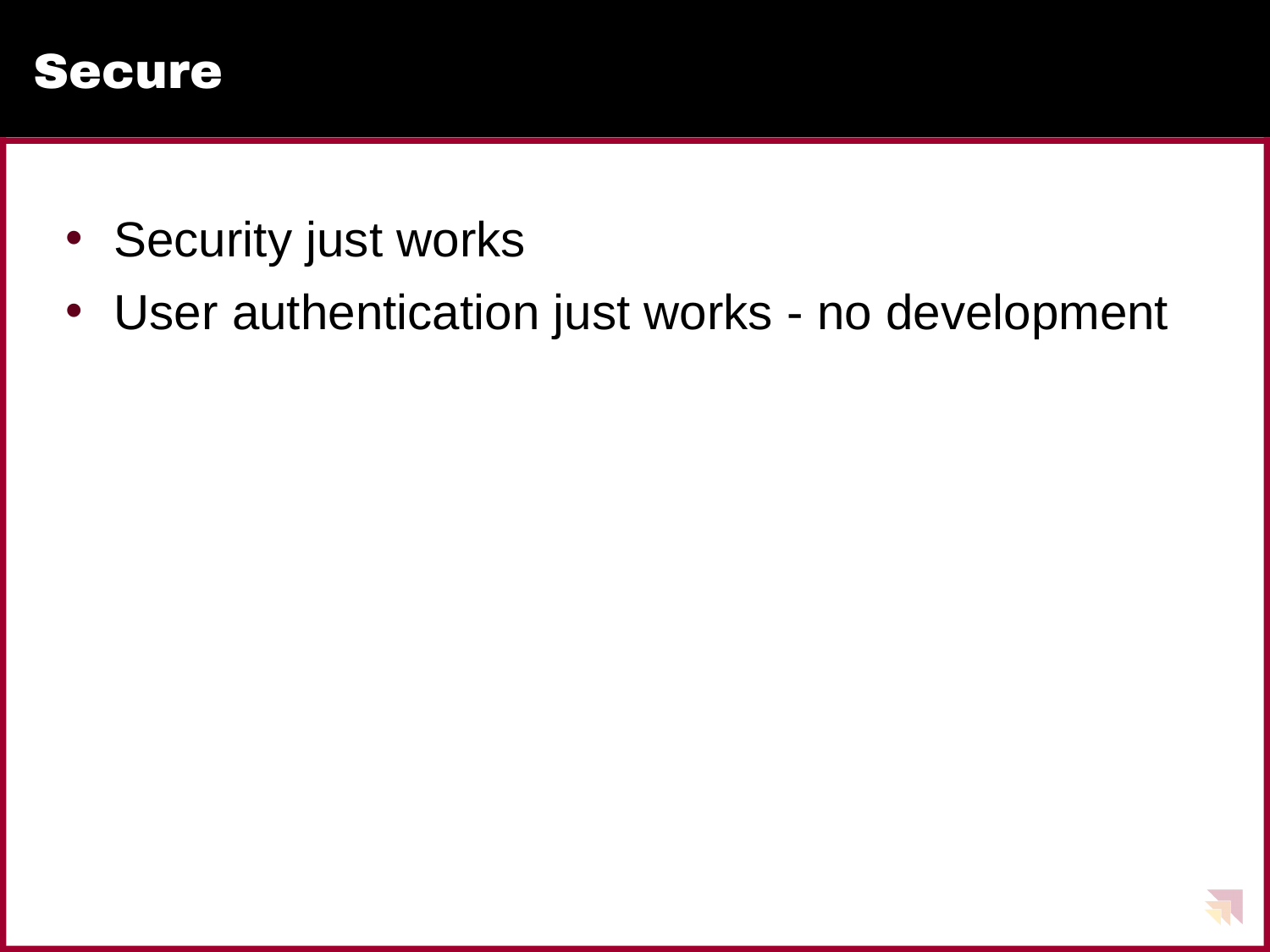

# Secure
Security just works
User authentication just works - no development